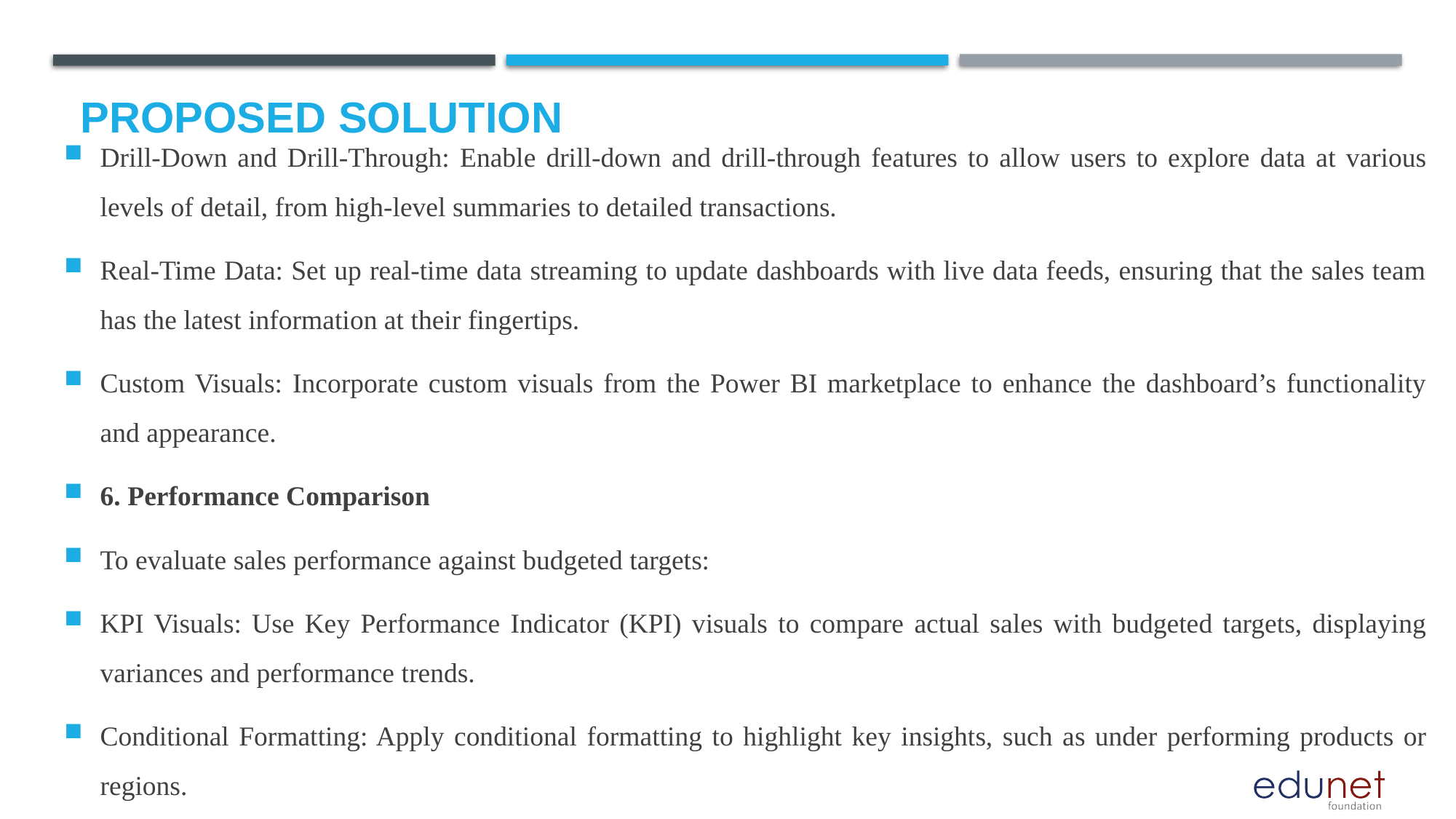

# Proposed Solution
Drill-Down and Drill-Through: Enable drill-down and drill-through features to allow users to explore data at various levels of detail, from high-level summaries to detailed transactions.
Real-Time Data: Set up real-time data streaming to update dashboards with live data feeds, ensuring that the sales team has the latest information at their fingertips.
Custom Visuals: Incorporate custom visuals from the Power BI marketplace to enhance the dashboard’s functionality and appearance.
6. Performance Comparison
To evaluate sales performance against budgeted targets:
KPI Visuals: Use Key Performance Indicator (KPI) visuals to compare actual sales with budgeted targets, displaying variances and performance trends.
Conditional Formatting: Apply conditional formatting to highlight key insights, such as under performing products or regions.